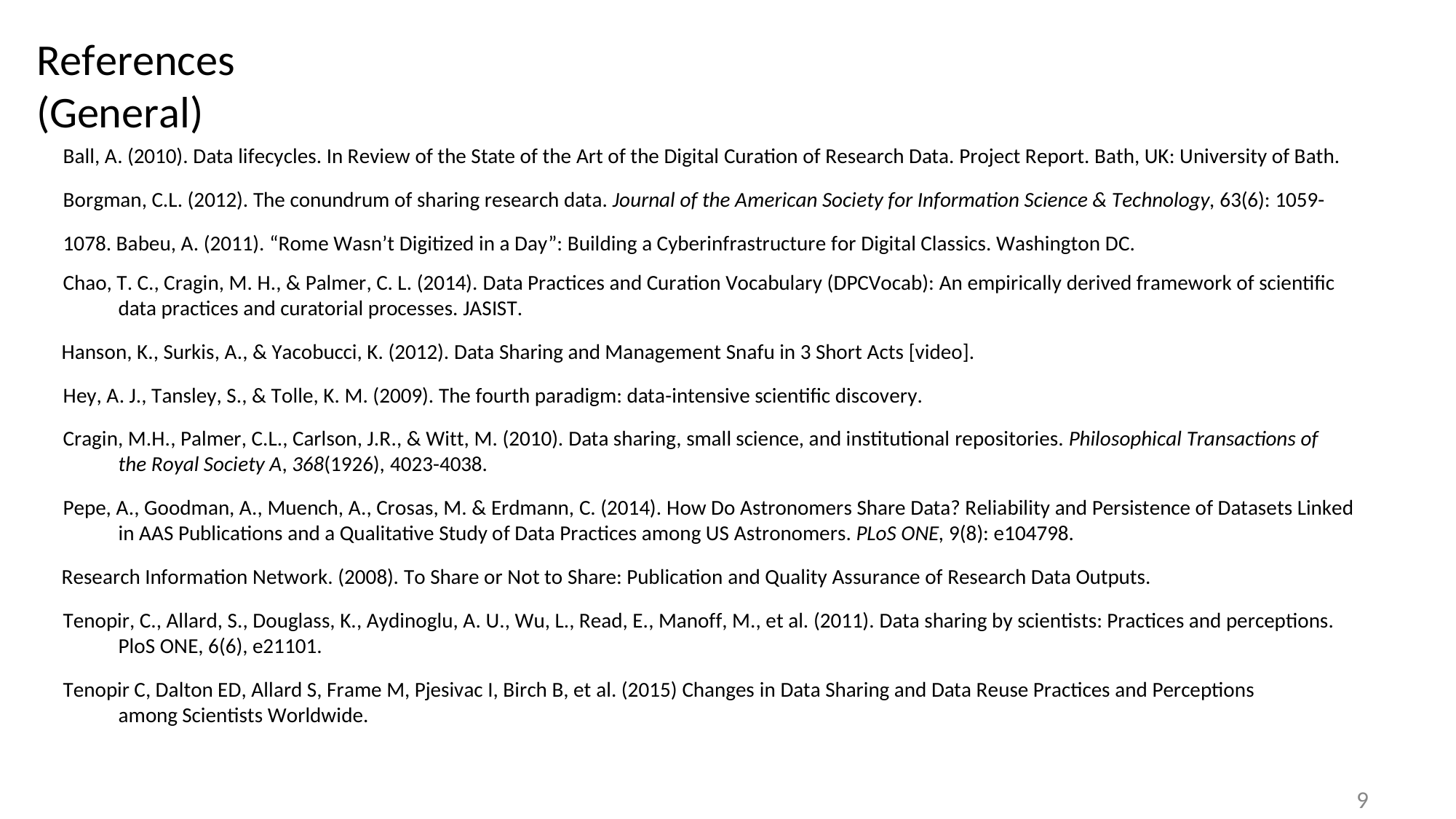

References (General)
Ball, A. (2010). Data lifecycles. In Review of the State of the Art of the Digital Curation of Research Data. Project Report. Bath, UK: University of Bath. Borgman, C.L. (2012). The conundrum of sharing research data. Journal of the American Society for Information Science & Technology, 63(6): 1059-1078. Babeu, A. (2011). “Rome Wasn’t Digitized in a Day”: Building a Cyberinfrastructure for Digital Classics. Washington DC.
Chao, T. C., Cragin, M. H., & Palmer, C. L. (2014). Data Practices and Curation Vocabulary (DPCVocab): An empirically derived framework of scientific data practices and curatorial processes. JASIST.
Hanson, K., Surkis, A., & Yacobucci, K. (2012). Data Sharing and Management Snafu in 3 Short Acts [video]. Hey, A. J., Tansley, S., & Tolle, K. M. (2009). The fourth paradigm: data-intensive scientific discovery.
Cragin, M.H., Palmer, C.L., Carlson, J.R., & Witt, M. (2010). Data sharing, small science, and institutional repositories. Philosophical Transactions of the Royal Society A, 368(1926), 4023-4038.
Pepe, A., Goodman, A., Muench, A., Crosas, M. & Erdmann, C. (2014). How Do Astronomers Share Data? Reliability and Persistence of Datasets Linked in AAS Publications and a Qualitative Study of Data Practices among US Astronomers. PLoS ONE, 9(8): e104798.
Research Information Network. (2008). To Share or Not to Share: Publication and Quality Assurance of Research Data Outputs.
Tenopir, C., Allard, S., Douglass, K., Aydinoglu, A. U., Wu, L., Read, E., Manoff, M., et al. (2011). Data sharing by scientists: Practices and perceptions. PloS ONE, 6(6), e21101.
Tenopir C, Dalton ED, Allard S, Frame M, Pjesivac I, Birch B, et al. (2015) Changes in Data Sharing and Data Reuse Practices and Perceptions among Scientists Worldwide.

9